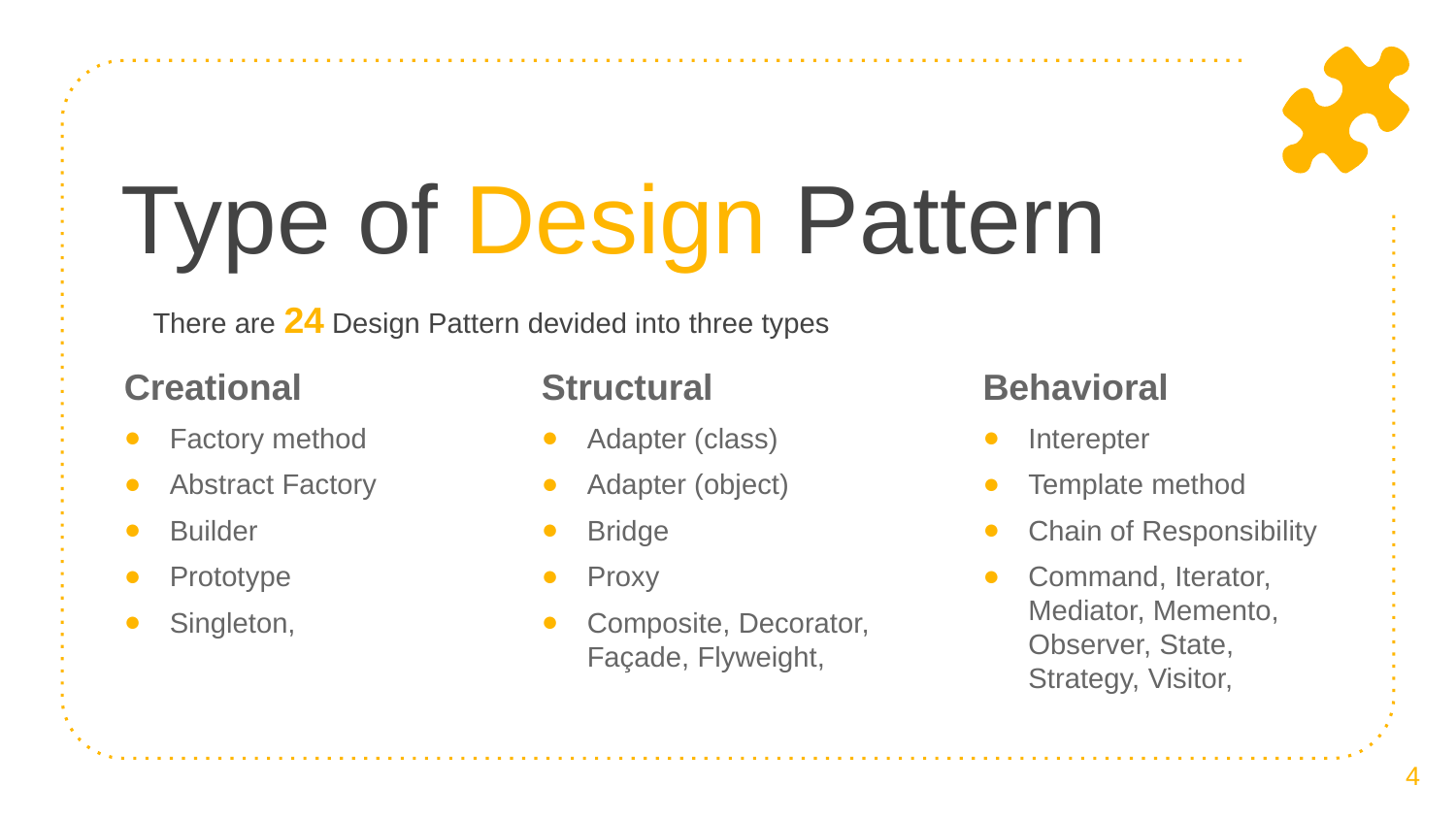

# Type of Design Pattern
There are 24 Design Pattern devided into three types
Creational
Factory method
Abstract Factory
Builder
Prototype
Singleton,
Structural
Adapter (class)
Adapter (object)
Bridge
Proxy
Composite, Decorator, Façade, Flyweight,
Behavioral
Interepter
Template method
Chain of Responsibility
Command, Iterator, Mediator, Memento, Observer, State, Strategy, Visitor,
4